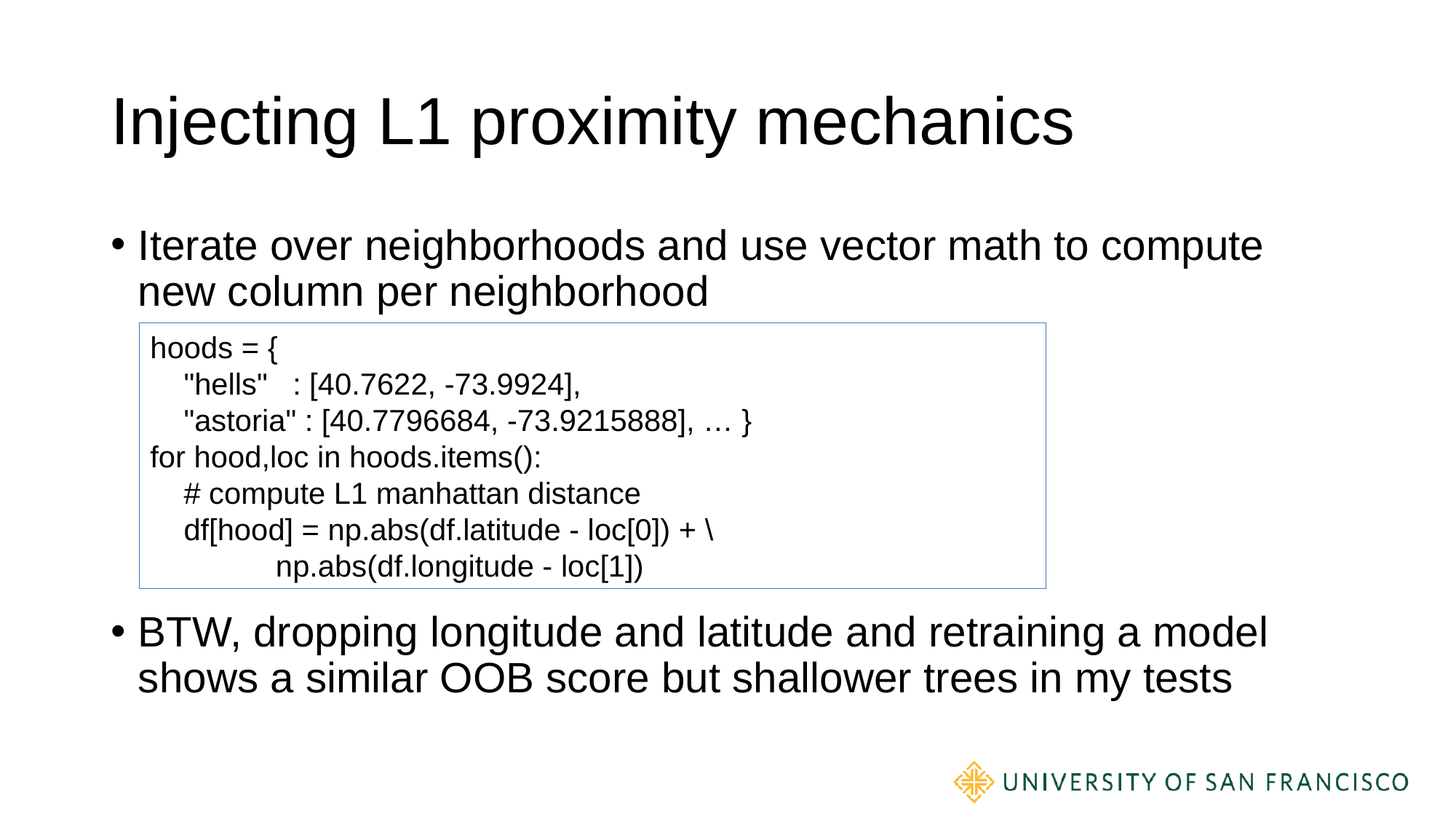

# Injecting L1 proximity mechanics
Iterate over neighborhoods and use vector math to compute new column per neighborhood
BTW, dropping longitude and latitude and retraining a model shows a similar OOB score but shallower trees in my tests
hoods = {
    "hells"   : [40.7622, -73.9924],
    "astoria" : [40.7796684, -73.9215888], … }
for hood,loc in hoods.items():
    # compute L1 manhattan distance
    df[hood] = np.abs(df.latitude - loc[0]) + \
               np.abs(df.longitude - loc[1])